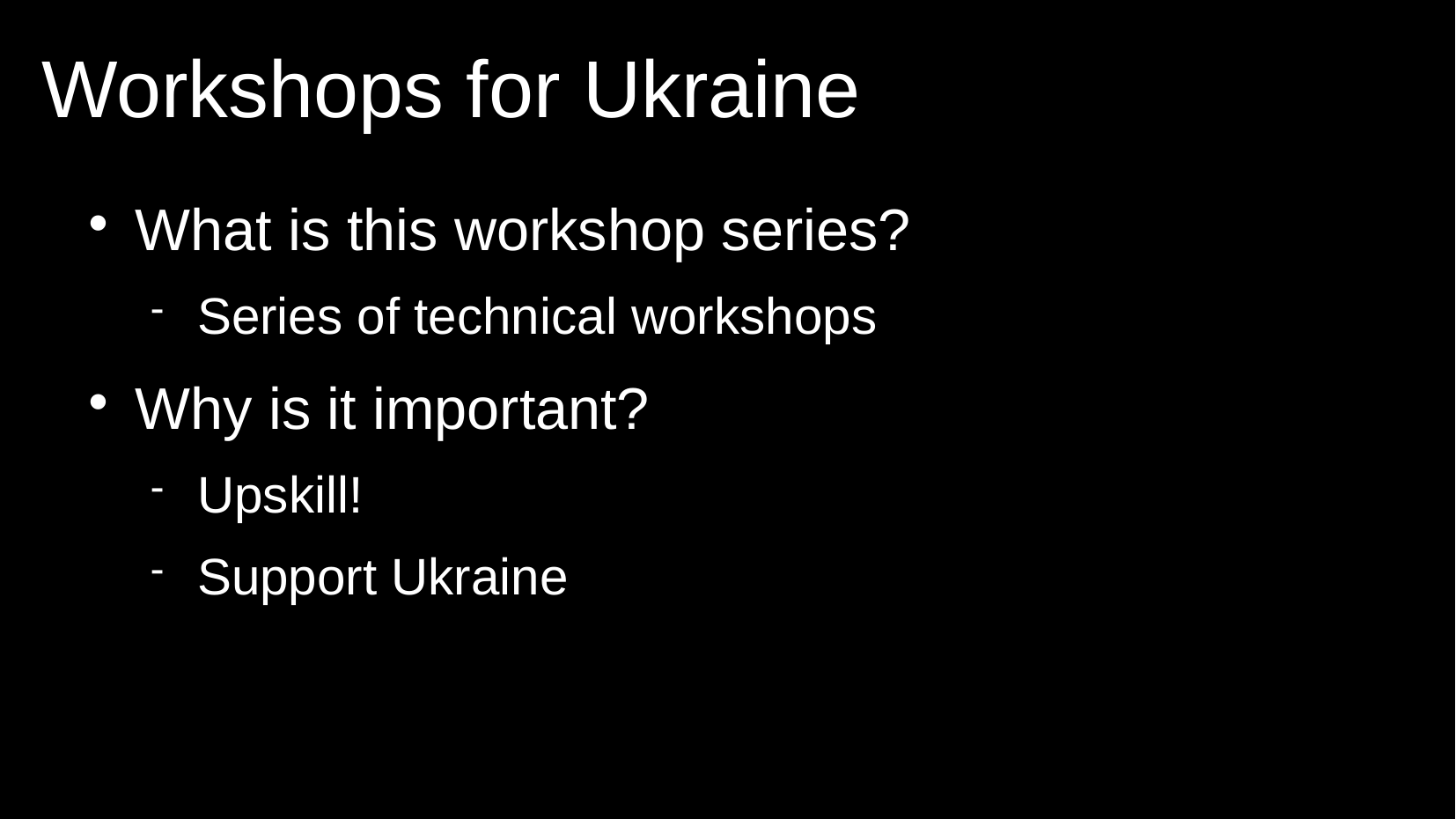

# Workshops for Ukraine
What is this workshop series?
Series of technical workshops
Why is it important?
Upskill!
Support Ukraine
5